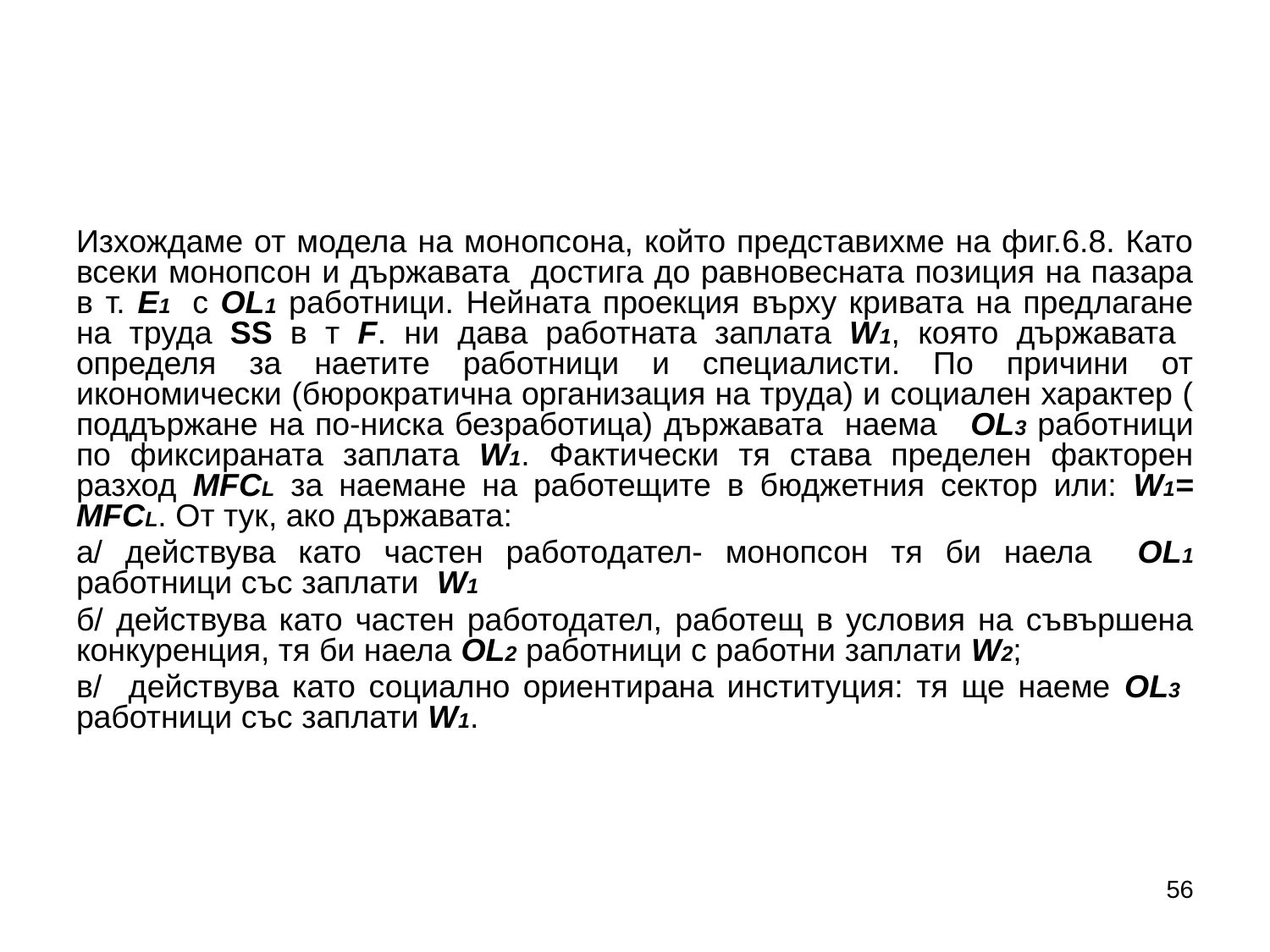

#
Изхождаме от модела на монопсона, който представихме на фиг.6.8. Като всеки монопсон и държавата  достига до равновесната позиция на пазара в т. Е1  с OL1 работници. Нейната проекция върху кривата на предлагане на труда SS в т F. ни дава работната заплата W1, която държавата  определя за наетите работници и специалисти. По причини от икономически (бюрократична организация на труда) и социален характер ( поддържане на по-ниска безработица) държавата  наема   OL3 работници по фиксираната заплата W1. Фактически тя става пределен факторен разход MFCL за наемане на работещите в бюджетния сектор или: W1= MFCL. От тук, ако държавата:
а/ действува като частен работодател- монопсон тя би наела  OL1 работници със заплати  W1
б/ действува като частен работодател, работeщ в условия на съвършена конкуренция, тя би наела OL2 работници с работни заплати W2;
в/  действува като социално ориентирана институция: тя ще наеме OL3  работници със заплати W1.
56